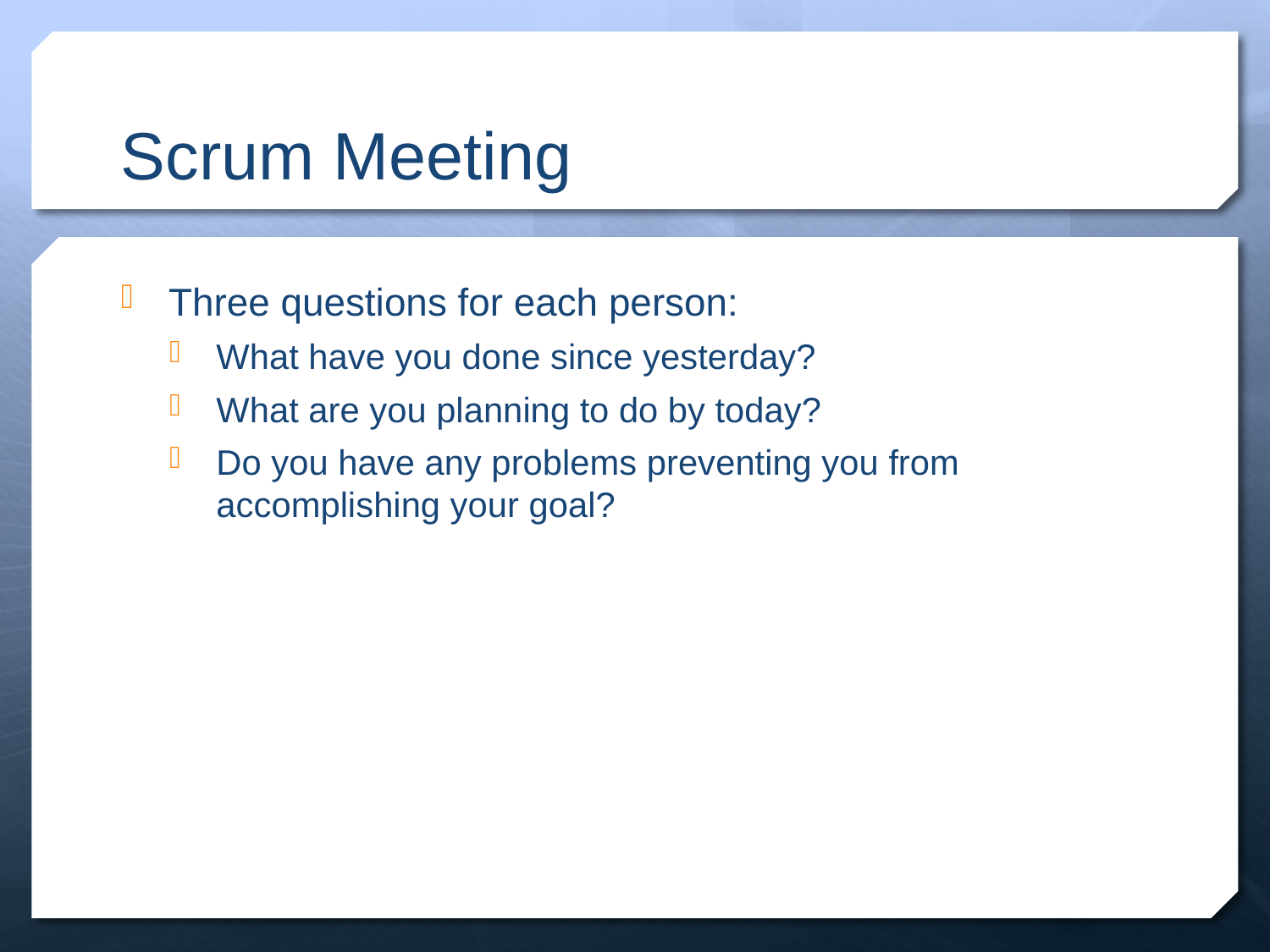

# Scrum Meeting
Three questions for each person:
What have you done since yesterday?
What are you planning to do by today?
Do you have any problems preventing you from accomplishing your goal?